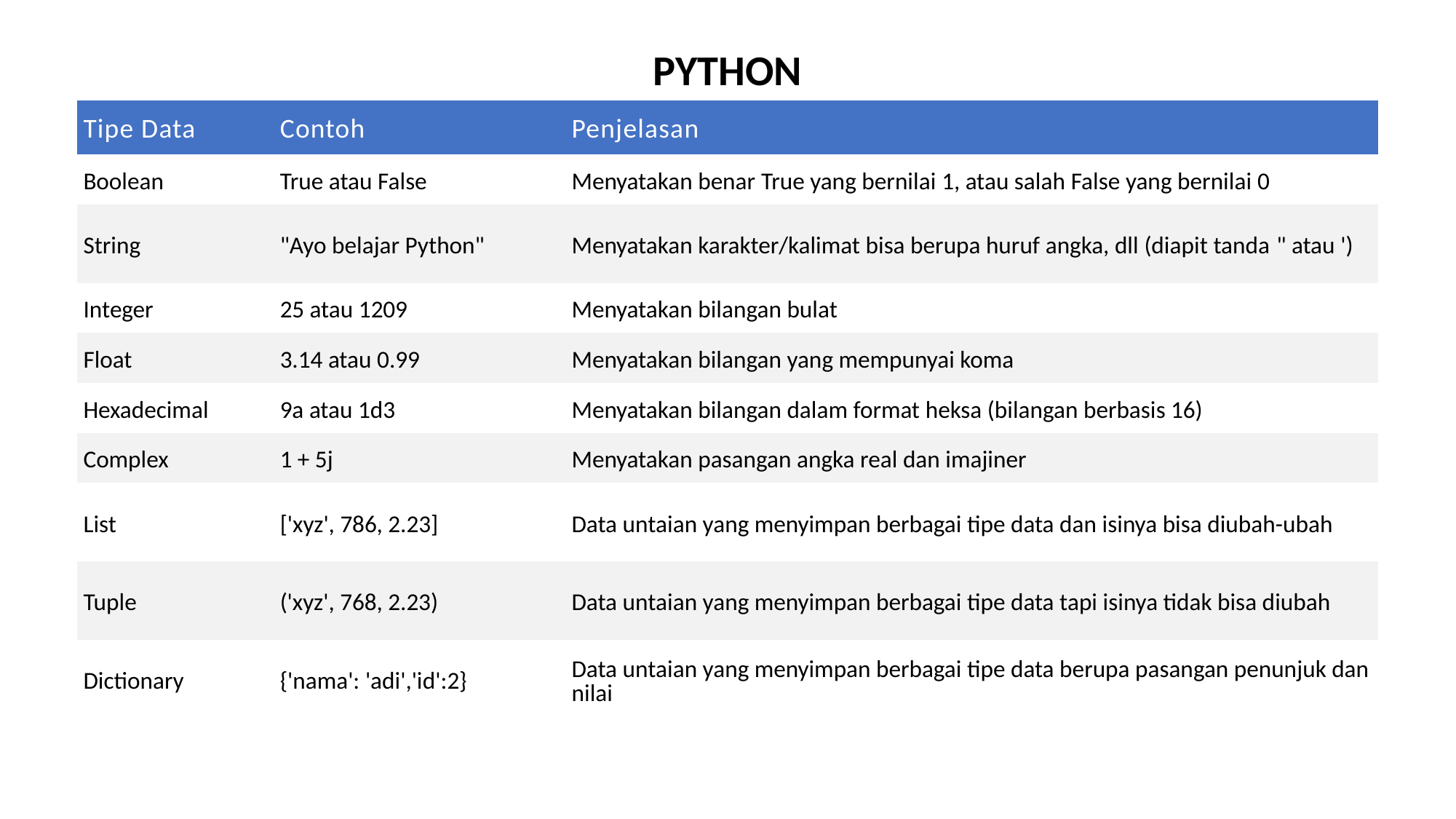

PYTHON
| Tipe Data | Contoh | Penjelasan |
| --- | --- | --- |
| Boolean | True atau False | Menyatakan benar True yang bernilai 1, atau salah False yang bernilai 0 |
| String | "Ayo belajar Python" | Menyatakan karakter/kalimat bisa berupa huruf angka, dll (diapit tanda " atau ') |
| Integer | 25 atau 1209 | Menyatakan bilangan bulat |
| Float | 3.14 atau 0.99 | Menyatakan bilangan yang mempunyai koma |
| Hexadecimal | 9a atau 1d3 | Menyatakan bilangan dalam format heksa (bilangan berbasis 16) |
| Complex | 1 + 5j | Menyatakan pasangan angka real dan imajiner |
| List | ['xyz', 786, 2.23] | Data untaian yang menyimpan berbagai tipe data dan isinya bisa diubah-ubah |
| Tuple | ('xyz', 768, 2.23) | Data untaian yang menyimpan berbagai tipe data tapi isinya tidak bisa diubah |
| Dictionary | {'nama': 'adi','id':2} | Data untaian yang menyimpan berbagai tipe data berupa pasangan penunjuk dan nilai |